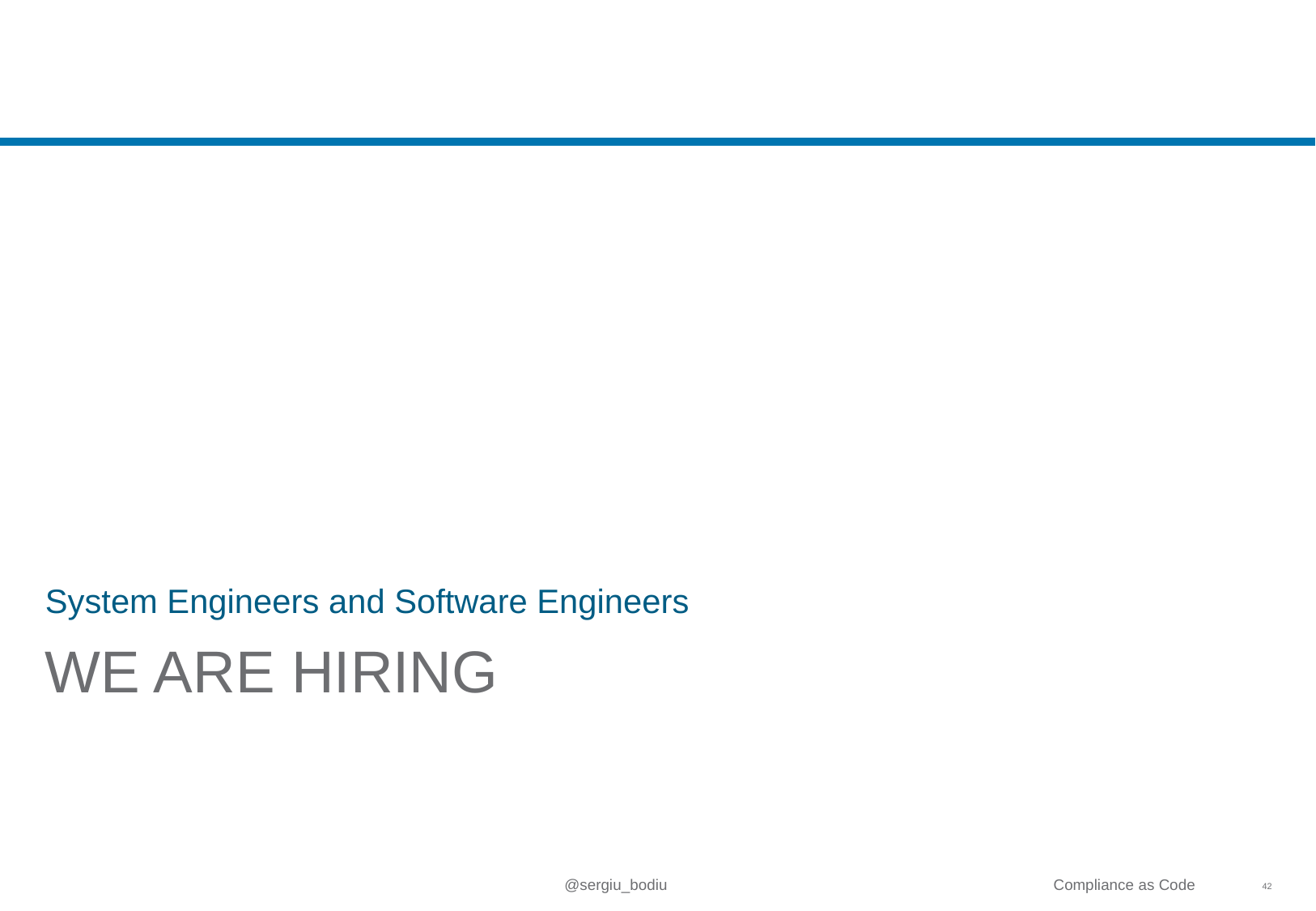

System Engineers and Software Engineers
# WE ARE HIRING